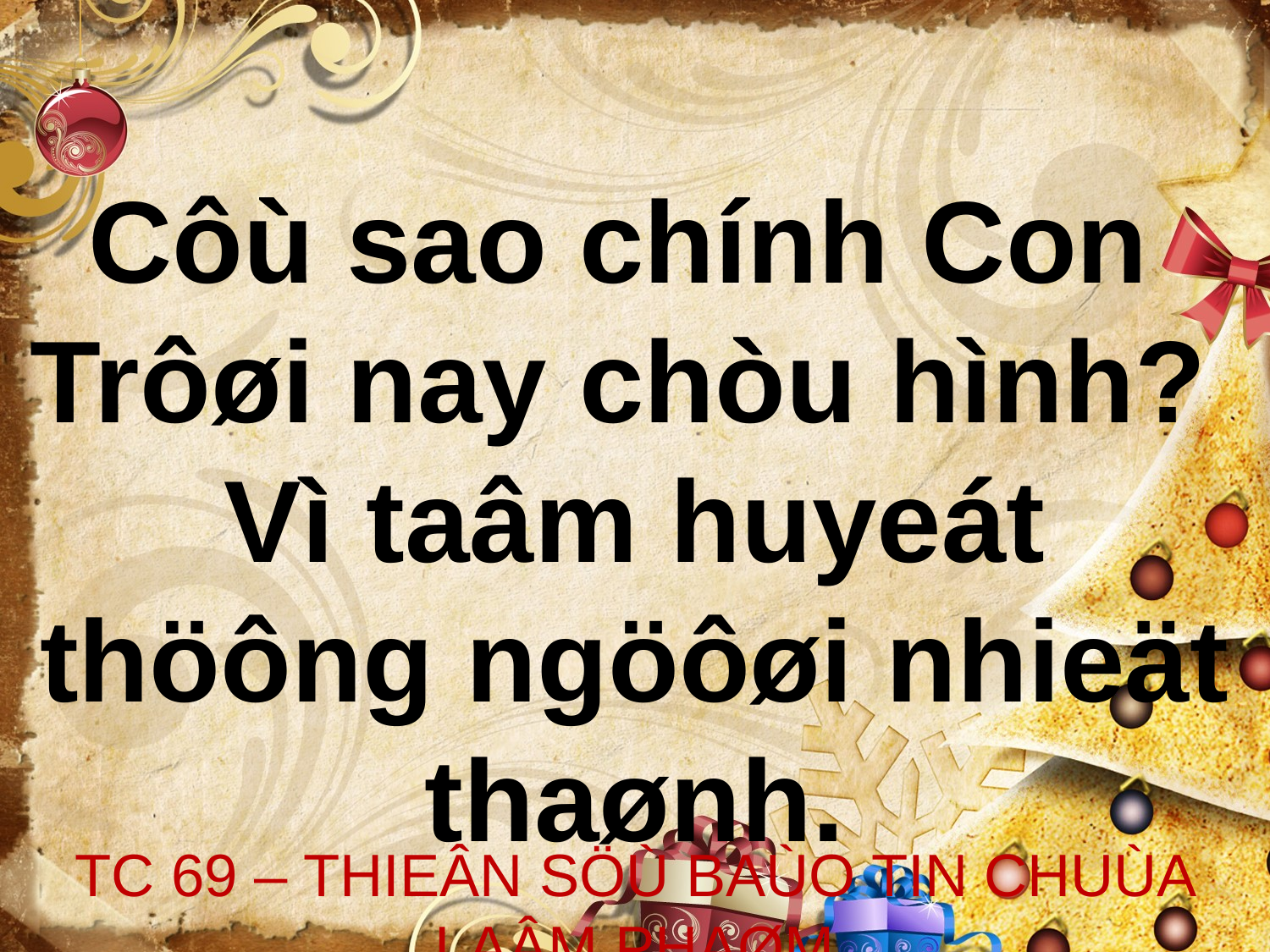

Côù sao chính Con
Trôøi nay chòu hình?
Vì taâm huyeát thöông ngöôøi nhieät thaønh.
TC 69 – THIEÂN SÖÙ BAÙO TIN CHUÙA LAÂM PHAØM